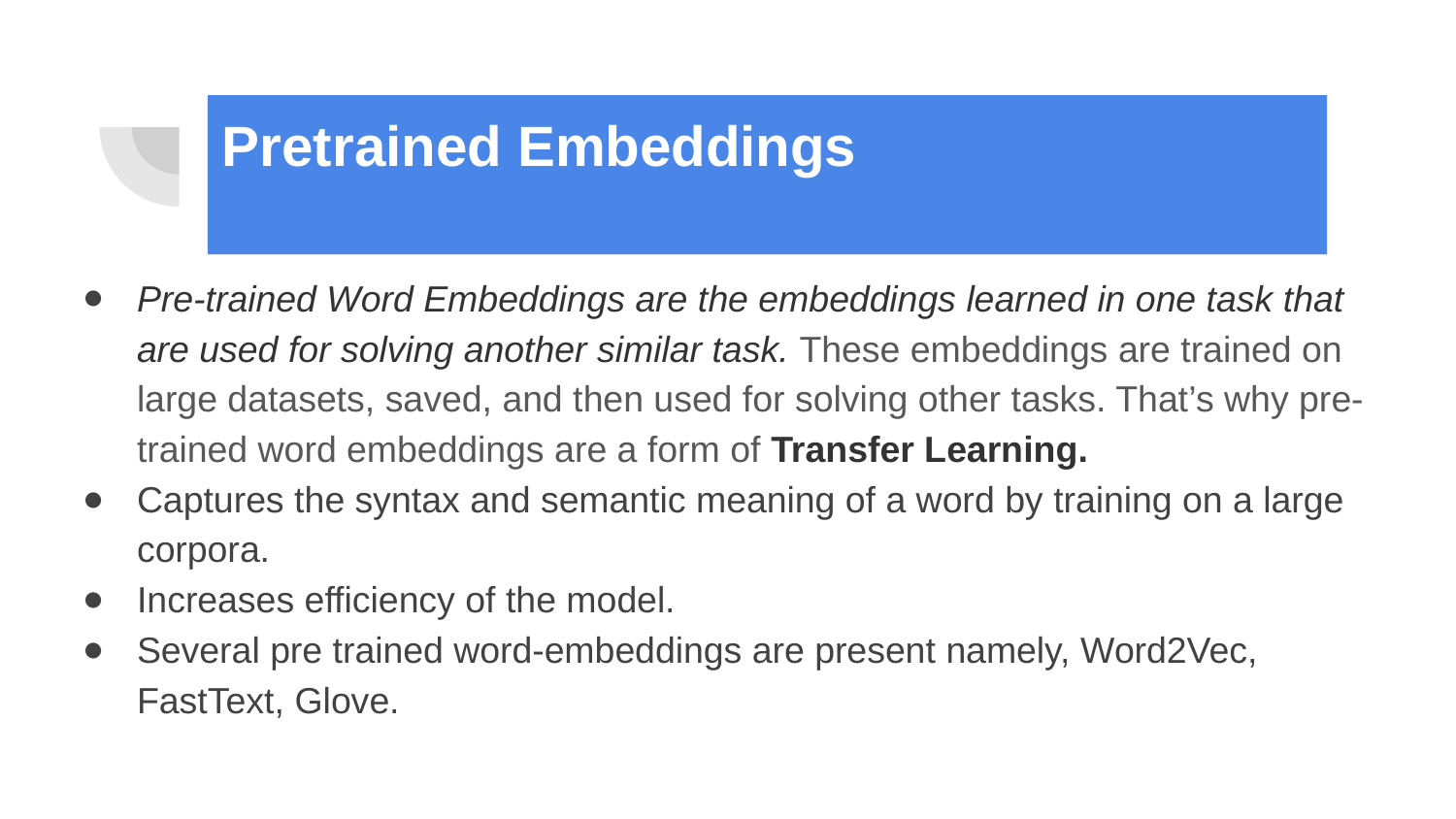

# Pretrained Embeddings

Pre-trained Word Embeddings are the embeddings learned in one task that are used for solving another similar task. These embeddings are trained on large datasets, saved, and then used for solving other tasks. That’s why pre-trained word embeddings are a form of Transfer Learning.
Captures the syntax and semantic meaning of a word by training on a large corpora.
Increases efficiency of the model.
Several pre trained word-embeddings are present namely, Word2Vec, FastText, Glove.